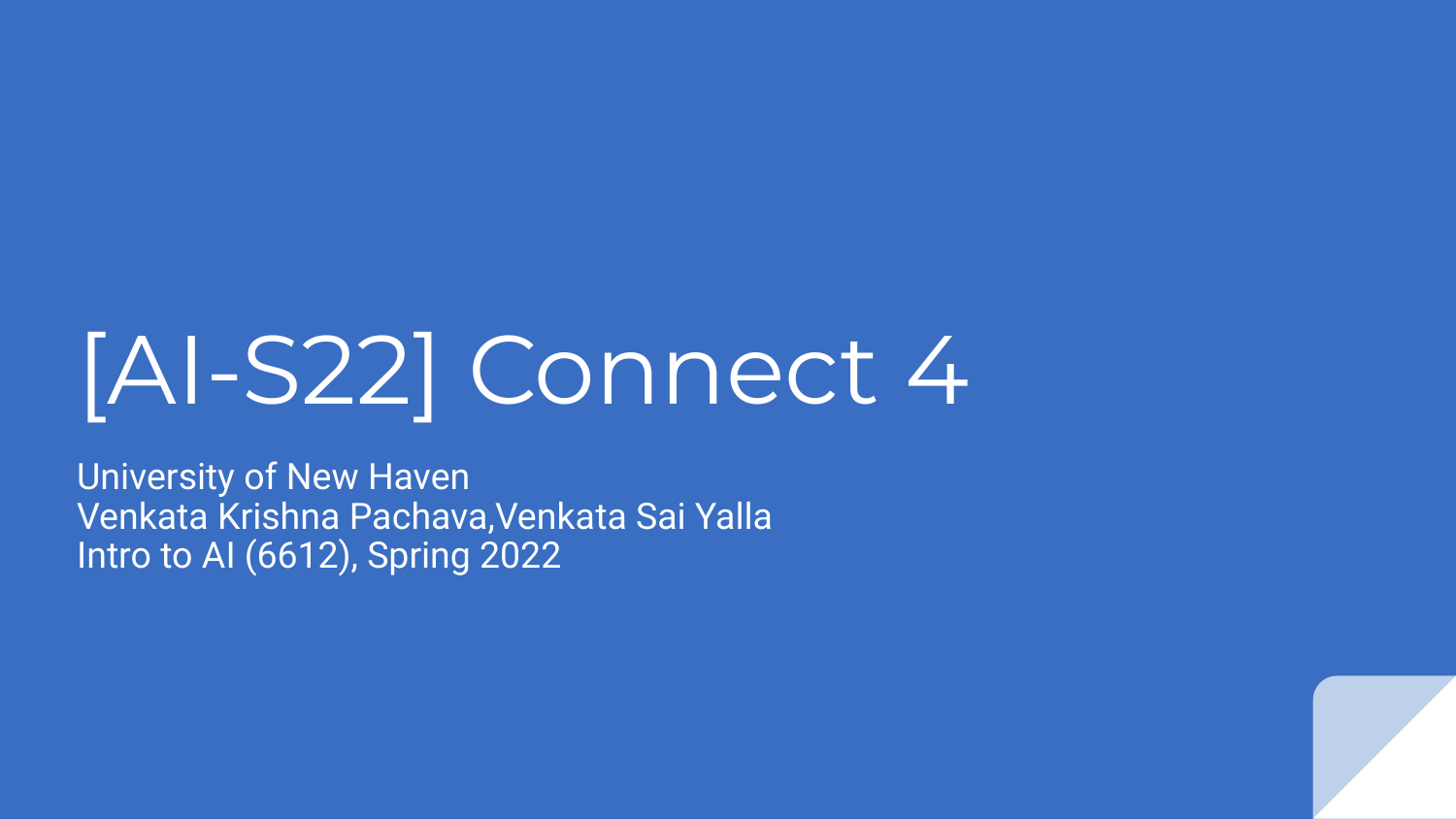

# [AI-S22] Connect 4
University of New Haven
Venkata Krishna Pachava,Venkata Sai Yalla
Intro to AI (6612), Spring 2022